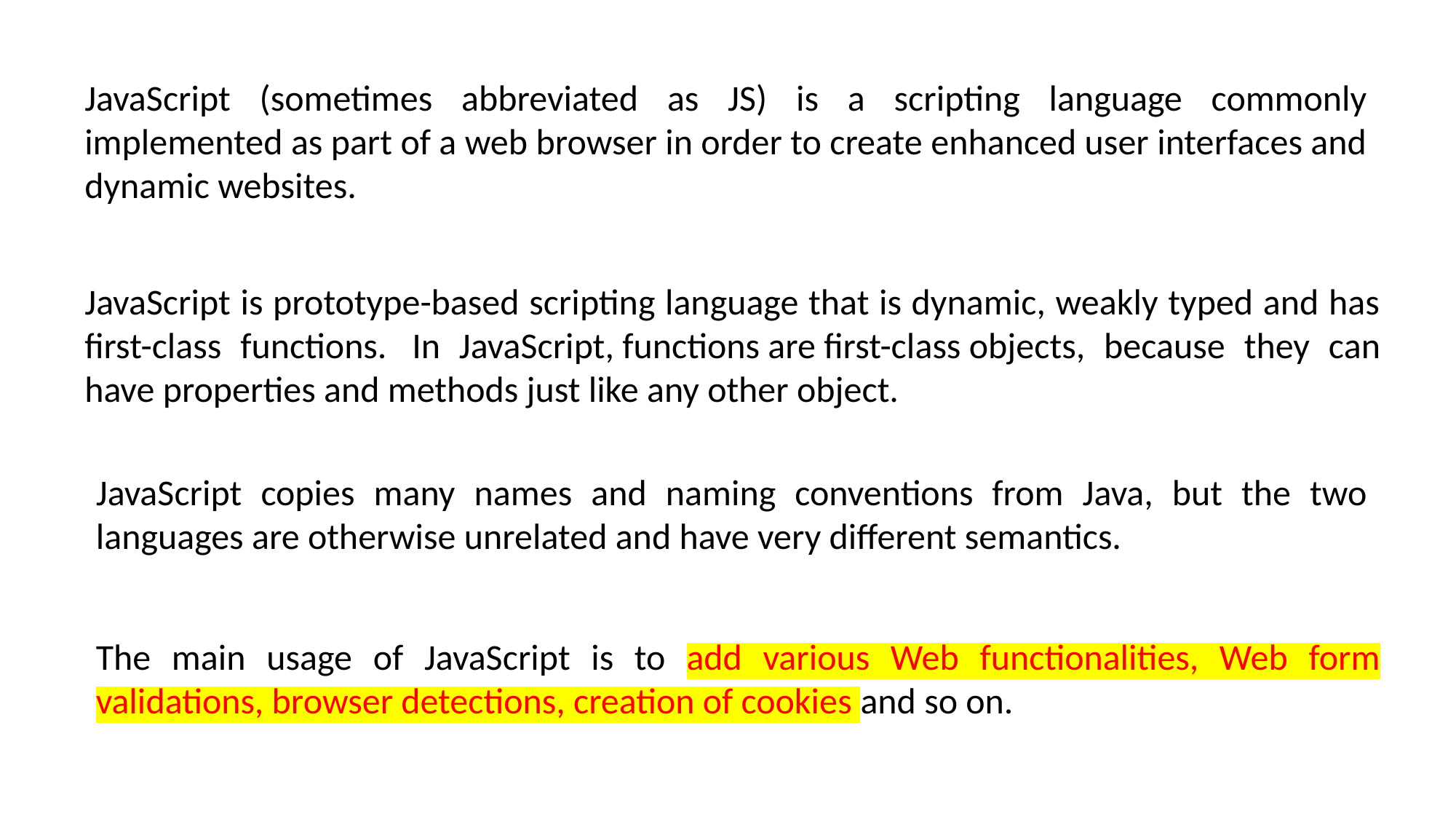

JavaScript (sometimes abbreviated as JS) is a scripting language commonly implemented as part of a web browser in order to create enhanced user interfaces and dynamic websites.
JavaScript is prototype-based scripting language that is dynamic, weakly typed and has first-class functions.  In JavaScript, functions are first-class objects, because they can have properties and methods just like any other object.
JavaScript copies many names and naming conventions from Java, but the two languages are otherwise unrelated and have very different semantics.
The main usage of JavaScript is to add various Web functionalities, Web form validations, browser detections, creation of cookies and so on.